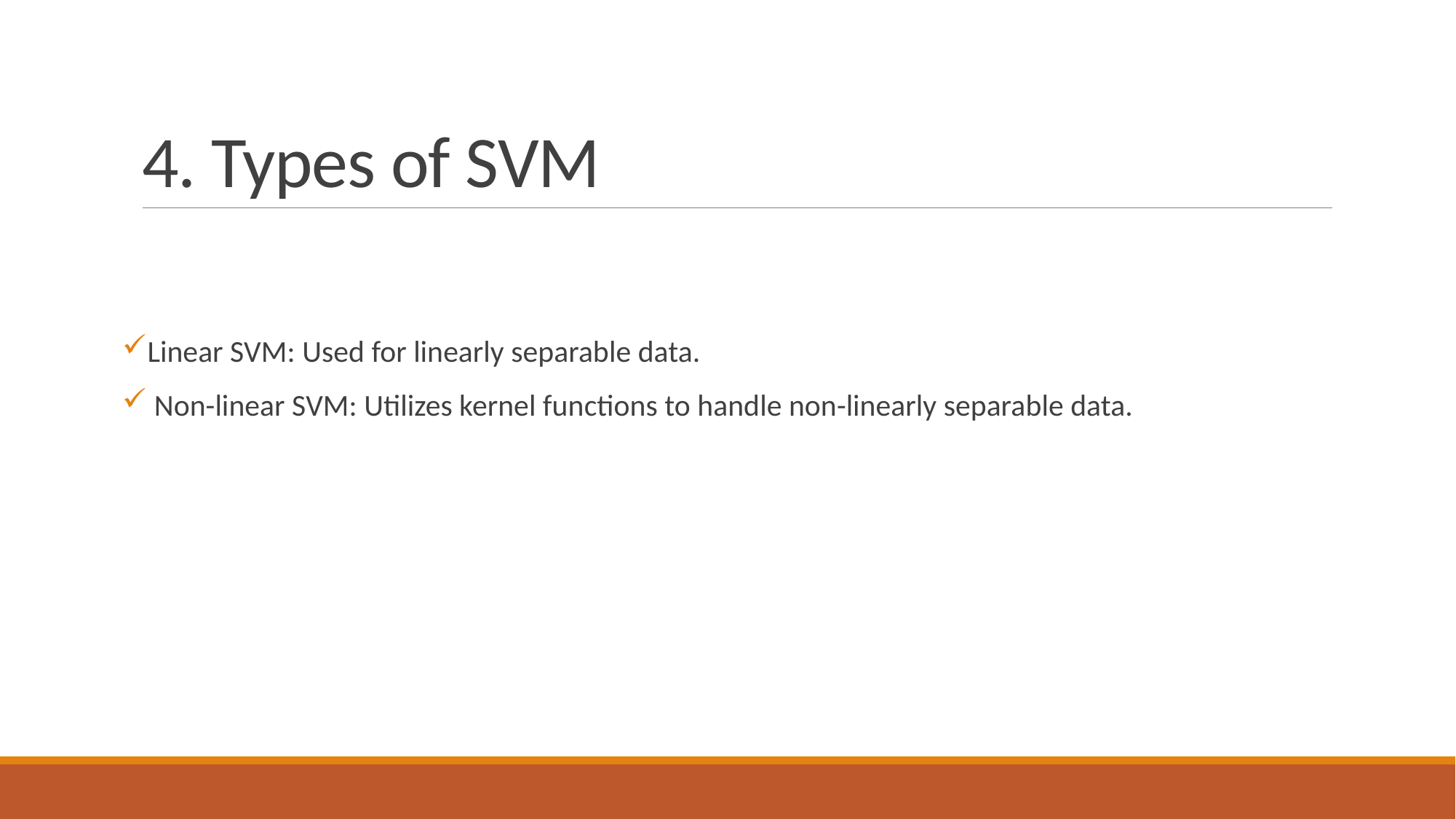

# 4. Types of SVM

Linear SVM: Used for linearly separable data.
 Non-linear SVM: Utilizes kernel functions to handle non-linearly separable data.